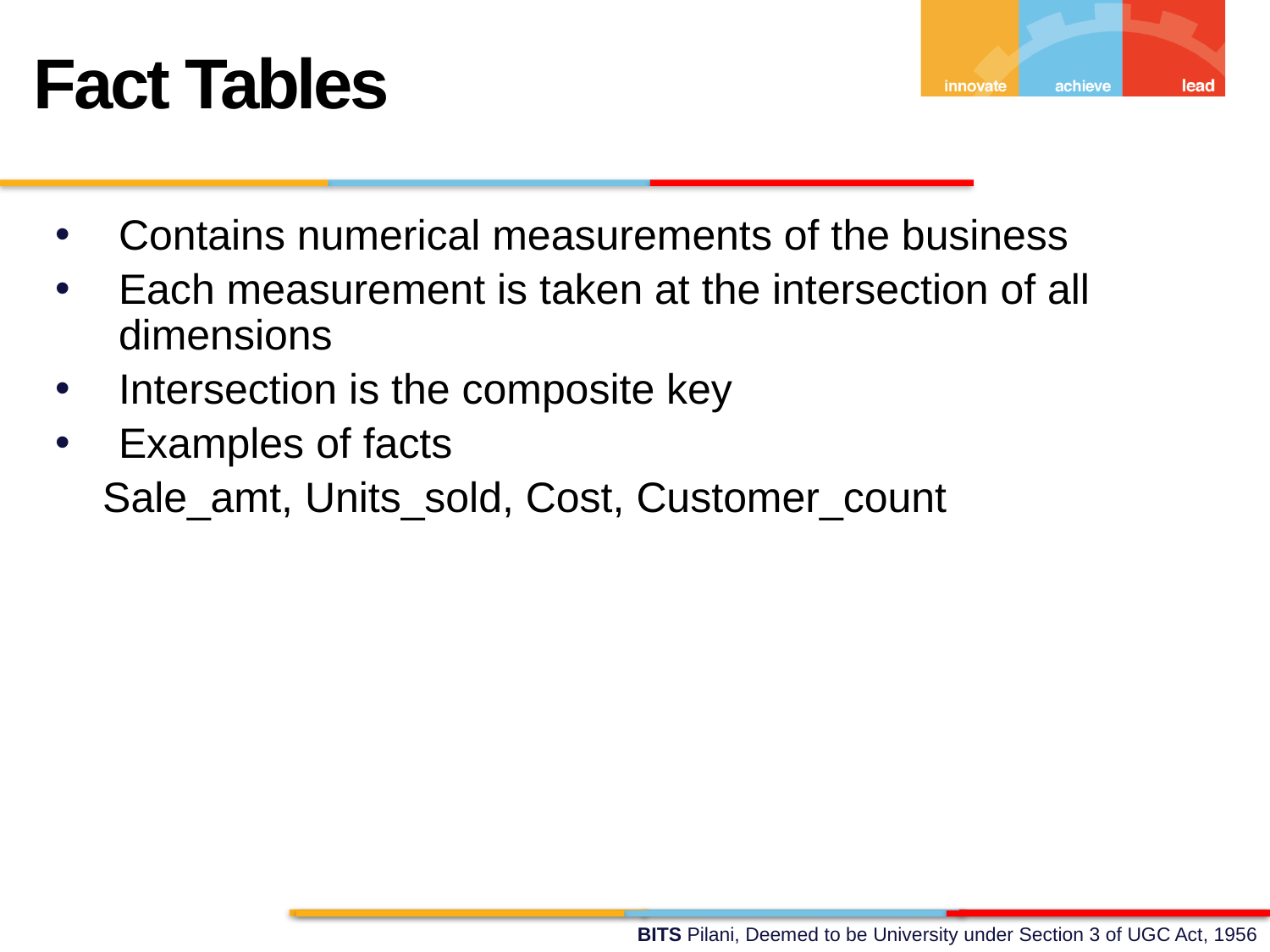

Fact Tables
Contains numerical measurements of the business
Each measurement is taken at the intersection of all dimensions
Intersection is the composite key
Examples of facts
	Sale_amt, Units_sold, Cost, Customer_count